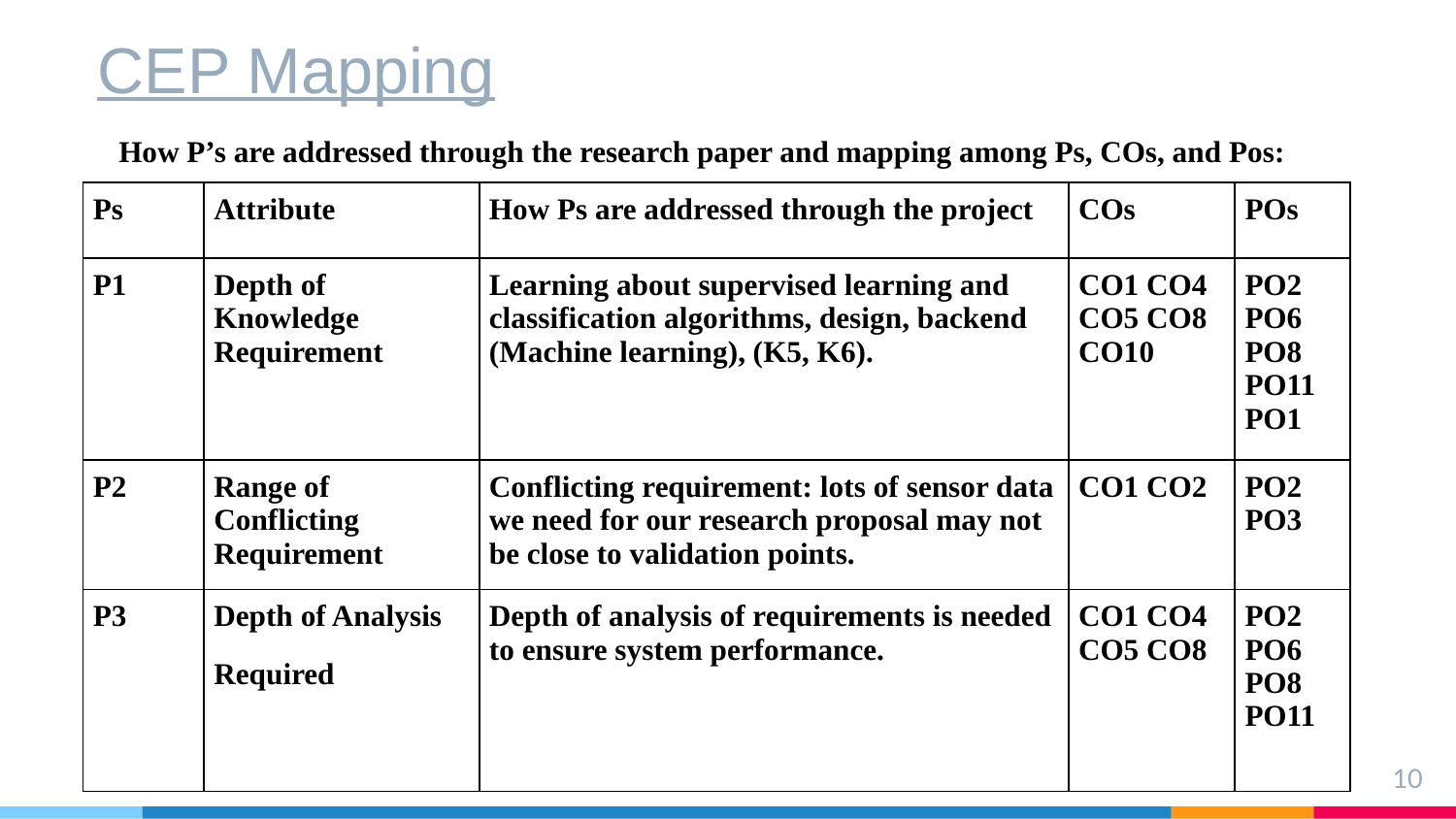

# CEP Mapping
How P’s are addressed through the research paper and mapping among Ps, COs, and Pos:
| Ps | Attribute | How Ps are addressed through the project | COs | POs |
| --- | --- | --- | --- | --- |
| P1 | Depth of Knowledge Requirement | Learning about supervised learning and classification algorithms, design, backend (Machine learning), (K5, K6). | CO1 CO4 CO5 CO8 CO10 | PO2 PO6 PO8 PO11 PO1 |
| P2 | Range of Conflicting Requirement | Conflicting requirement: lots of sensor data we need for our research proposal may not be close to validation points. | CO1 CO2 | PO2 PO3 |
| P3 | Depth of Analysis Required | Depth of analysis of requirements is needed to ensure system performance. | CO1 CO4 CO5 CO8 | PO2 PO6 PO8 PO11 |
10